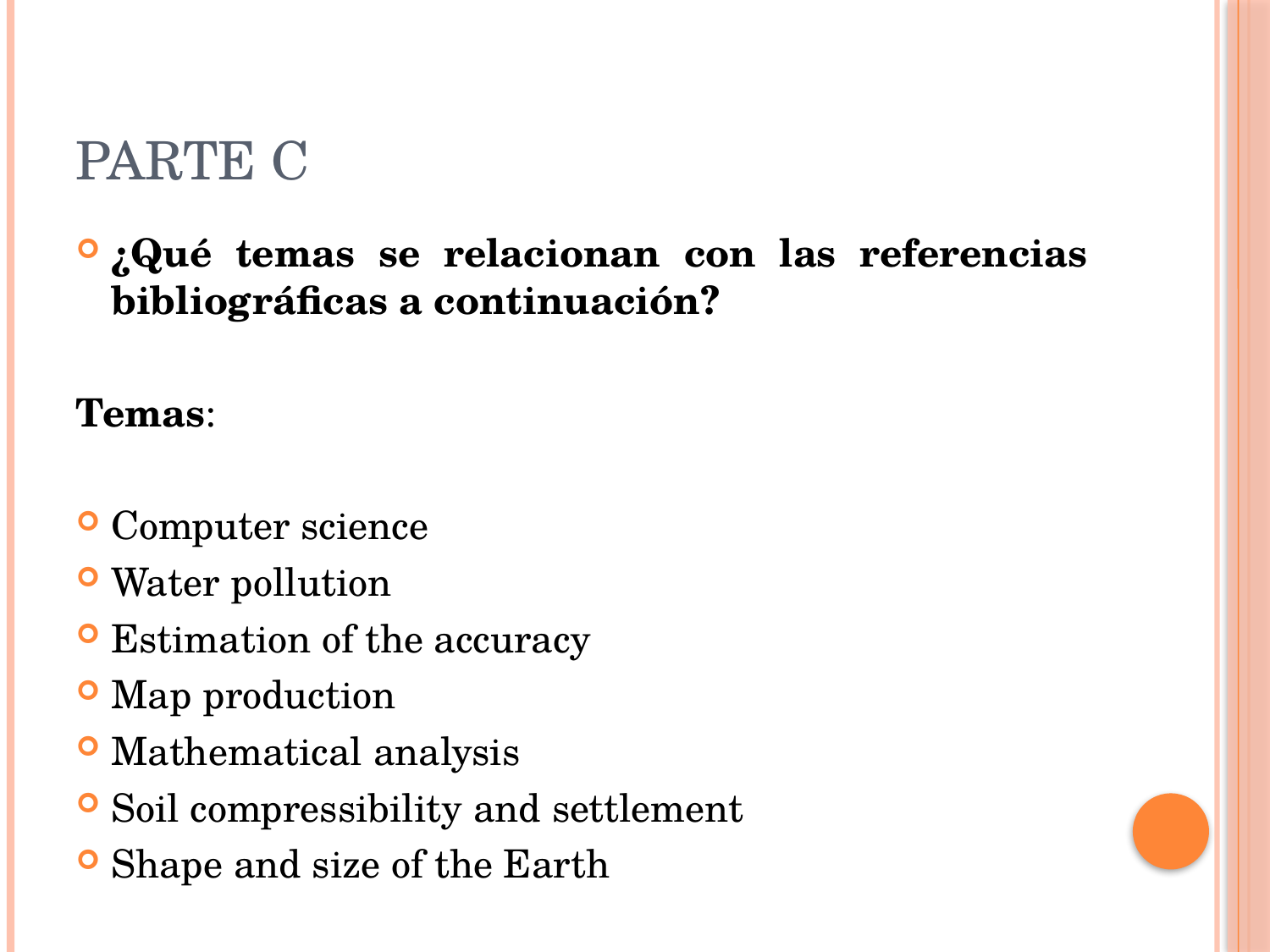

# PARTE C
¿Qué temas se relacionan con las referencias bibliográficas a continuación?

Temas:

Computer science
Water pollution
Estimation of the accuracy
Map production
Mathematical analysis
Soil compressibility and settlement
Shape and size of the Earth